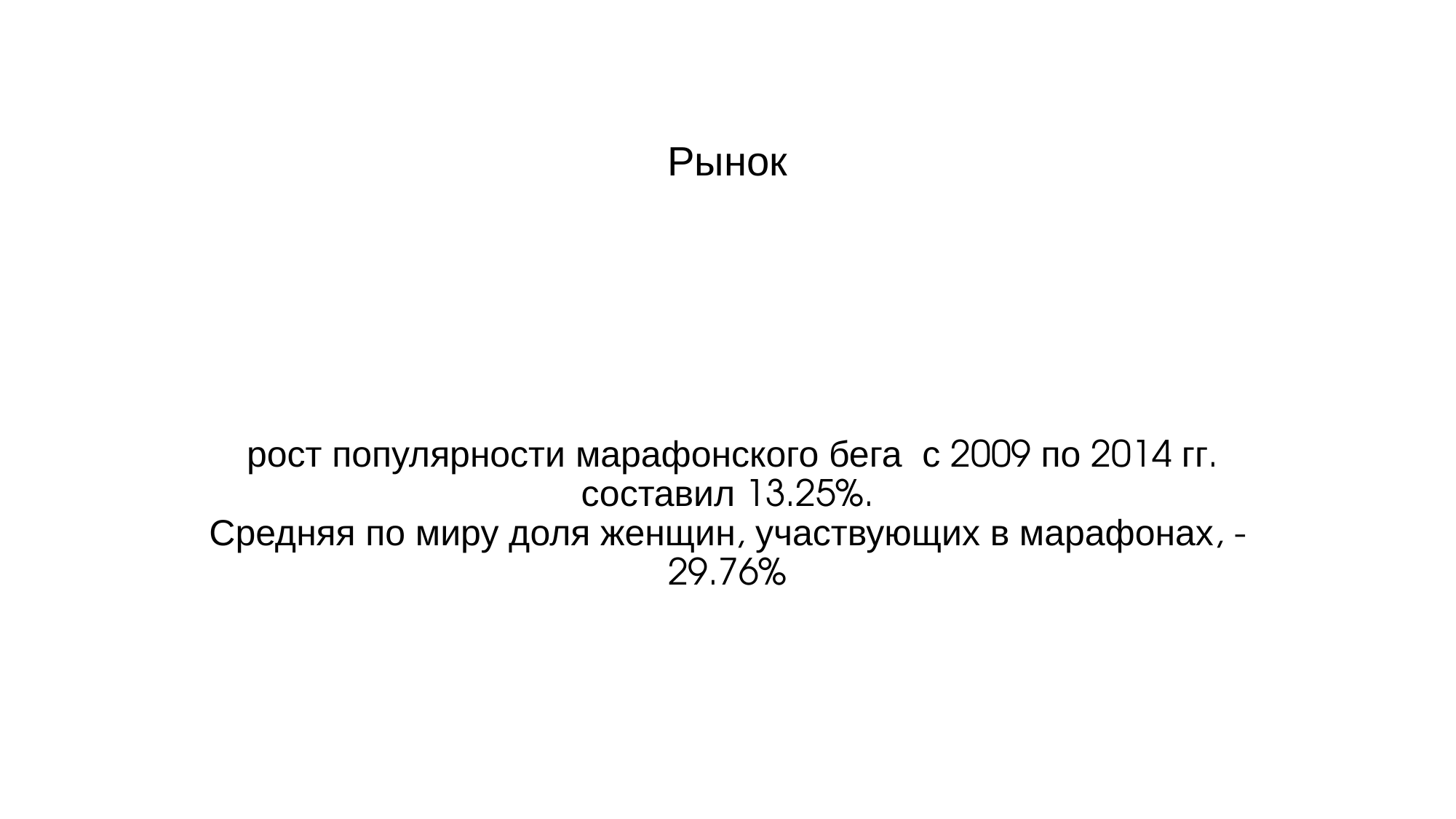

# Рынок
 рост популярности марафонского бега  с 2009 по 2014 гг. составил 13.25%.
Средняя по миру доля женщин, участвующих в марафонах, - 29.76%